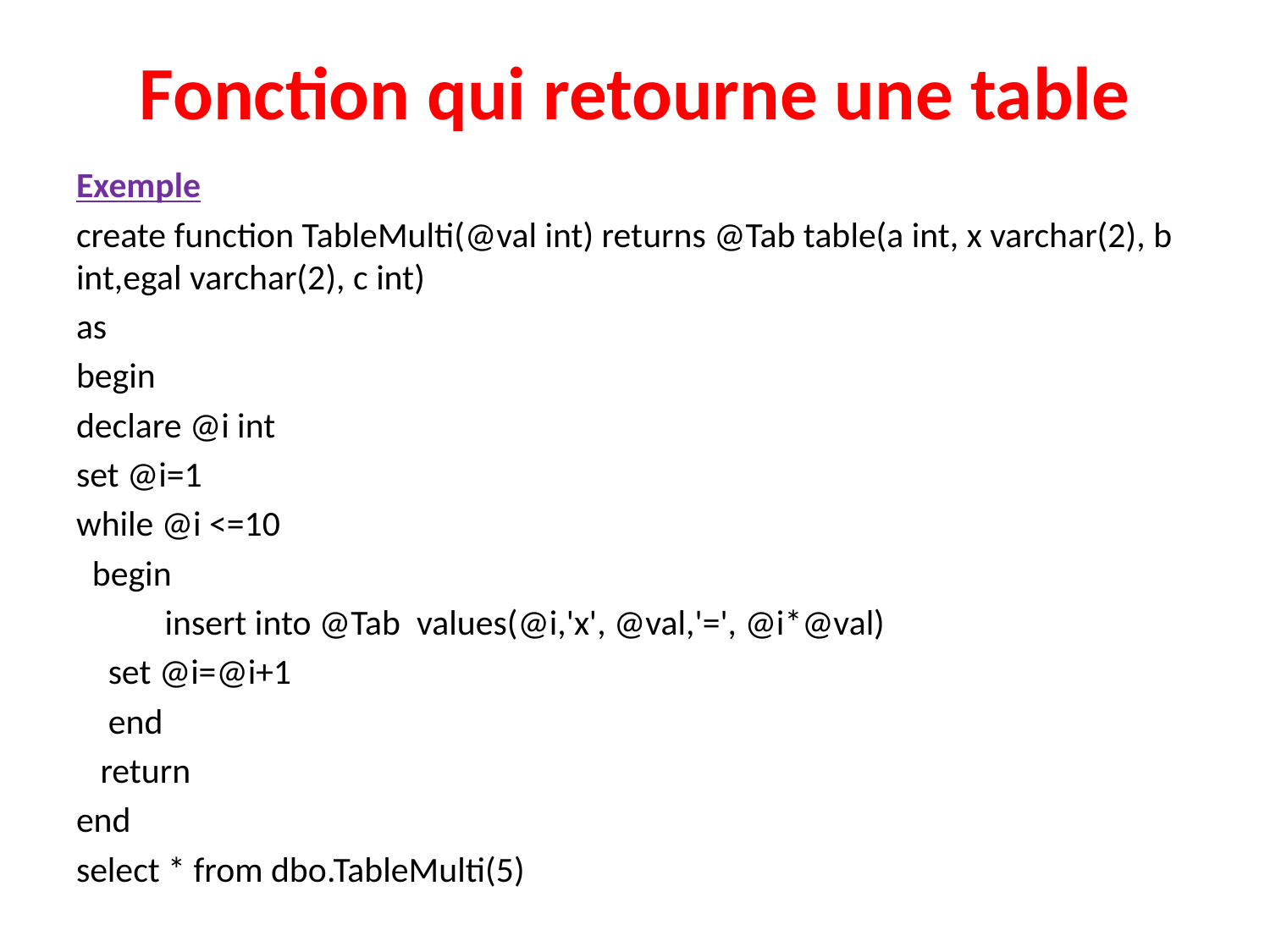

# Fonction qui retourne une table
Exemple
create function TableMulti(@val int) returns @Tab table(a int, x varchar(2), b int,egal varchar(2), c int)
as
begin
declare @i int
set @i=1
while @i <=10
  begin
           insert into @Tab  values(@i,'x', @val,'=', @i*@val)
    set @i=@i+1
    end
   return
end
select * from dbo.TableMulti(5)